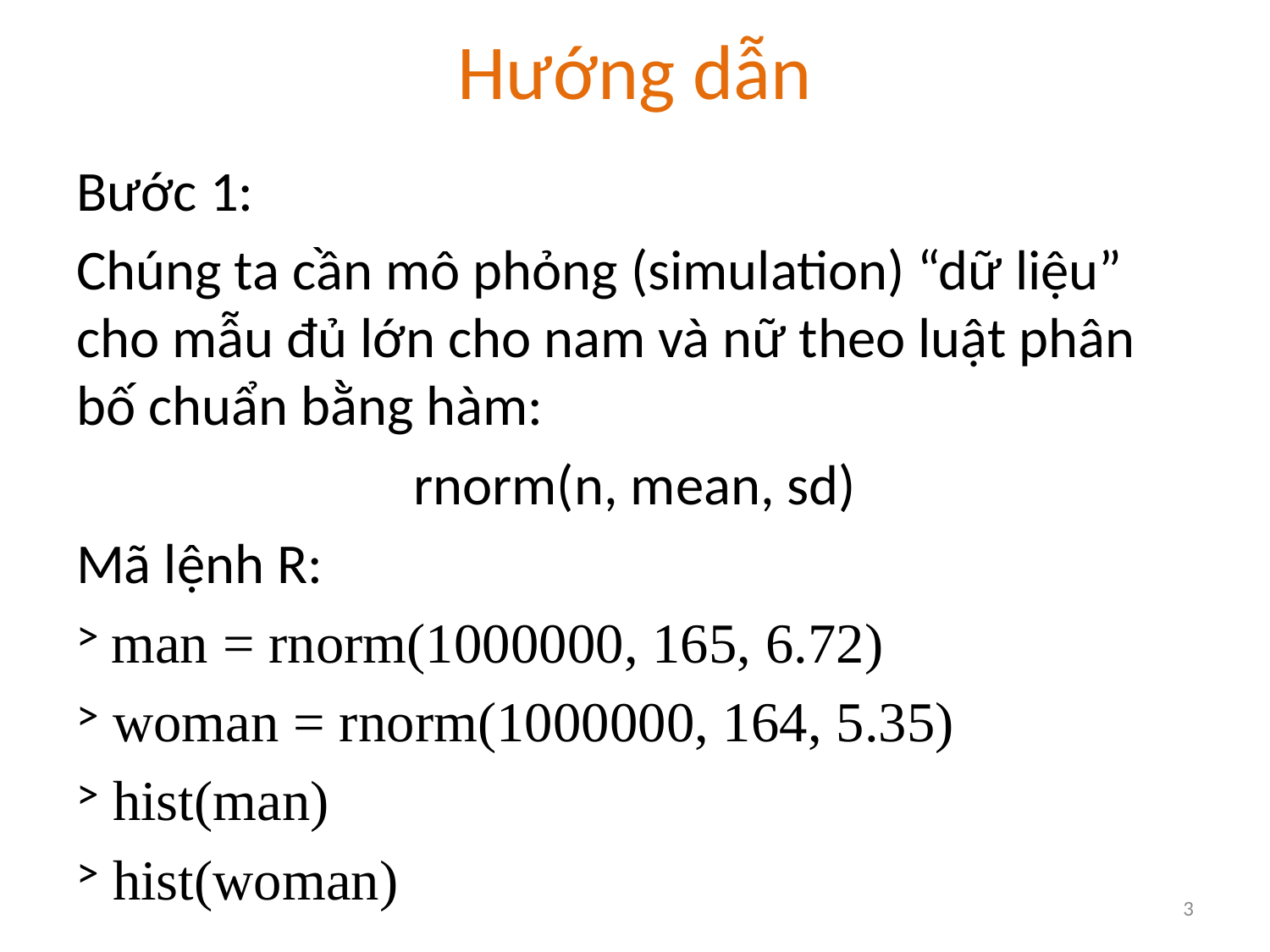

# Hướng dẫn
Bước 1:
Chúng ta cần mô phỏng (simulation) “dữ liệu” cho mẫu đủ lớn cho nam và nữ theo luật phân bố chuẩn bằng hàm:
rnorm(n, mean, sd)
Mã lệnh R:
 man = rnorm(1000000, 165, 6.72)
 woman = rnorm(1000000, 164, 5.35)
 hist(man)
 hist(woman)

3